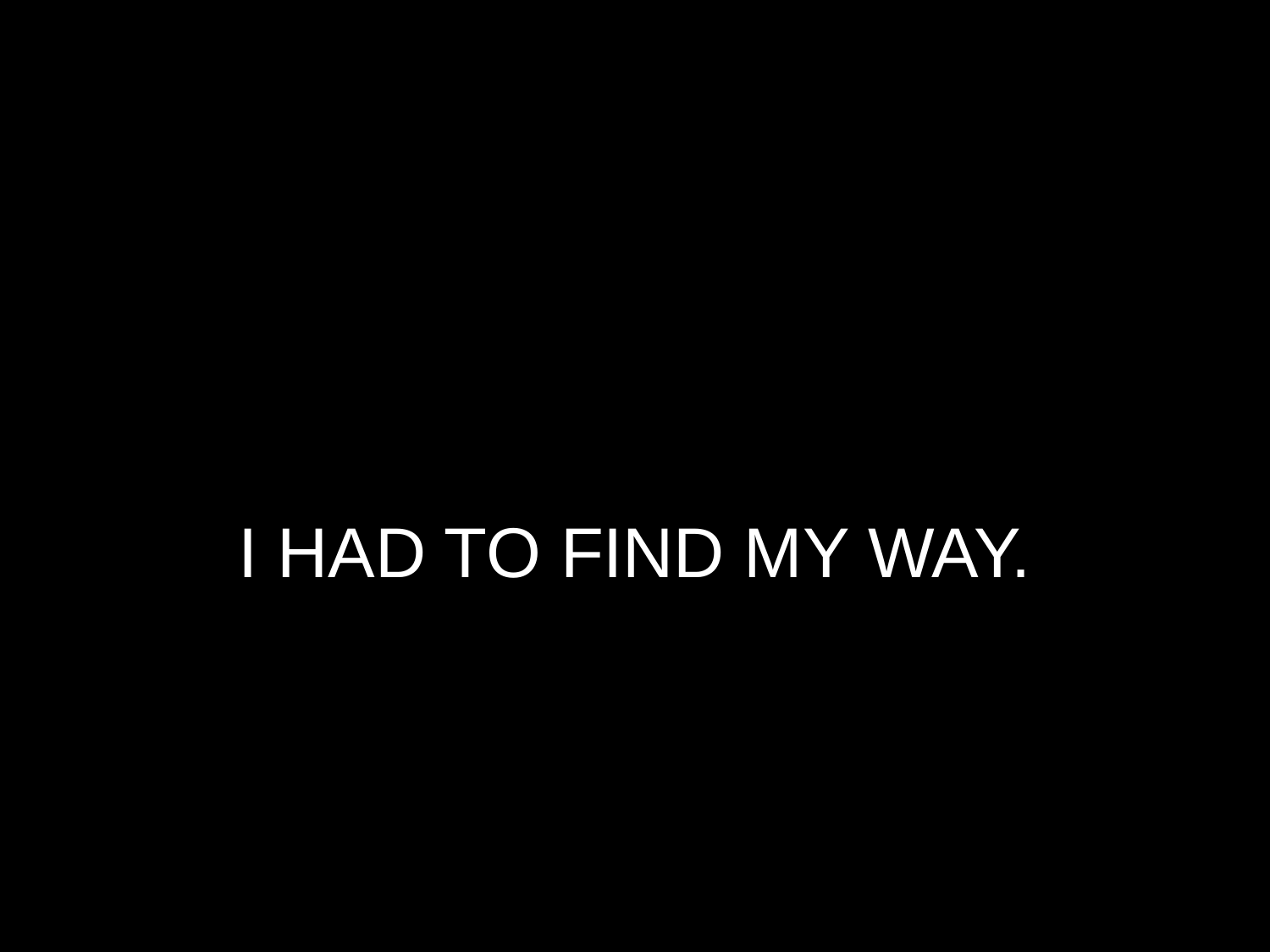

# I HAD TO FIND MY WAY.